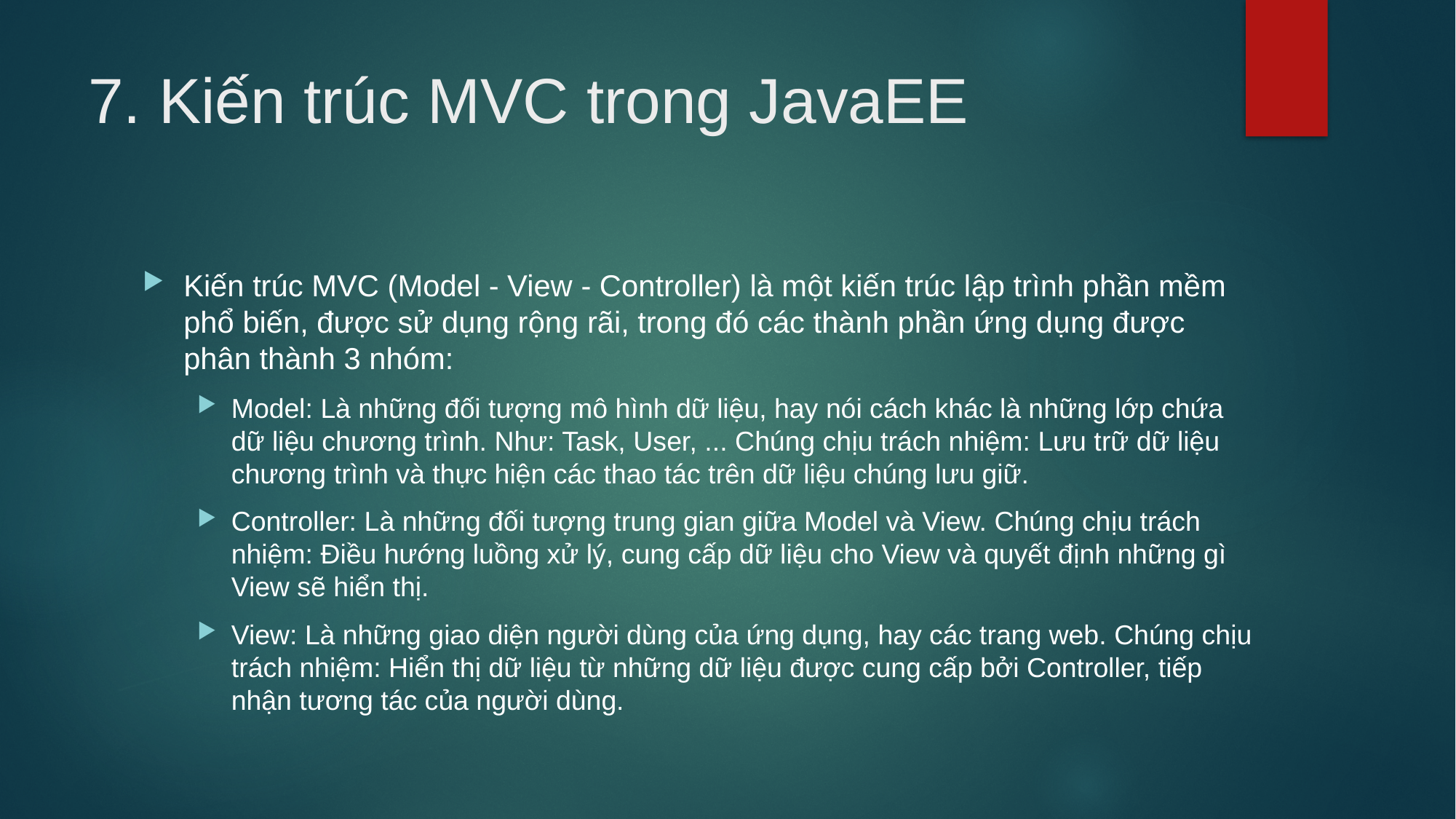

# 7. Kiến trúc MVC trong JavaEE
Kiến trúc MVC (Model - View - Controller) là một kiến trúc lập trình phần mềm phổ biến, được sử dụng rộng rãi, trong đó các thành phần ứng dụng được phân thành 3 nhóm:
Model: Là những đối tượng mô hình dữ liệu, hay nói cách khác là những lớp chứa dữ liệu chương trình. Như: Task, User, ... Chúng chịu trách nhiệm: Lưu trữ dữ liệu chương trình và thực hiện các thao tác trên dữ liệu chúng lưu giữ.
Controller: Là những đối tượng trung gian giữa Model và View. Chúng chịu trách nhiệm: Điều hướng luồng xử lý, cung cấp dữ liệu cho View và quyết định những gì View sẽ hiển thị.
View: Là những giao diện người dùng của ứng dụng, hay các trang web. Chúng chịu trách nhiệm: Hiển thị dữ liệu từ những dữ liệu được cung cấp bởi Controller, tiếp nhận tương tác của người dùng.